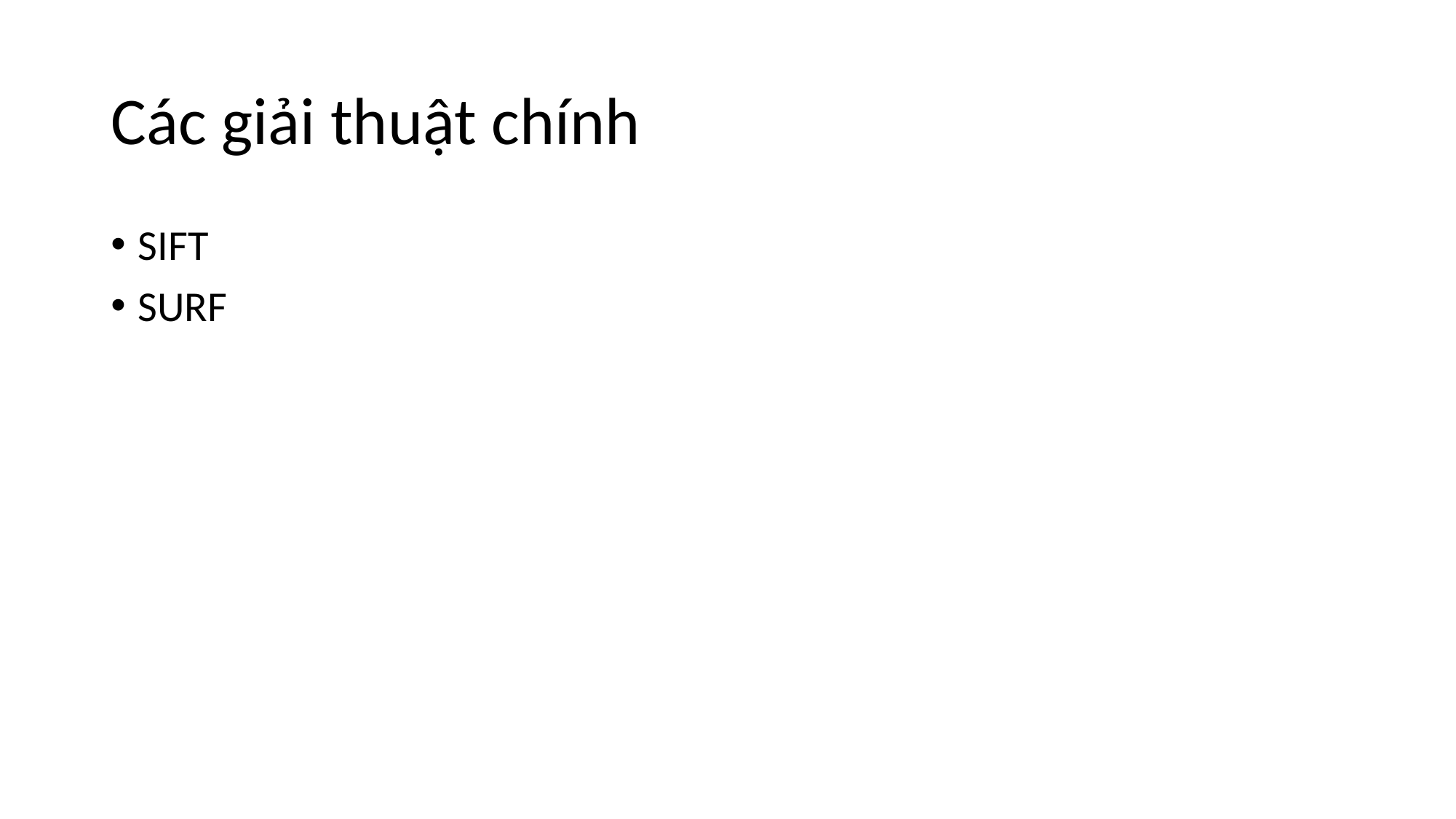

# Các giải thuật chính
SIFT
SURF